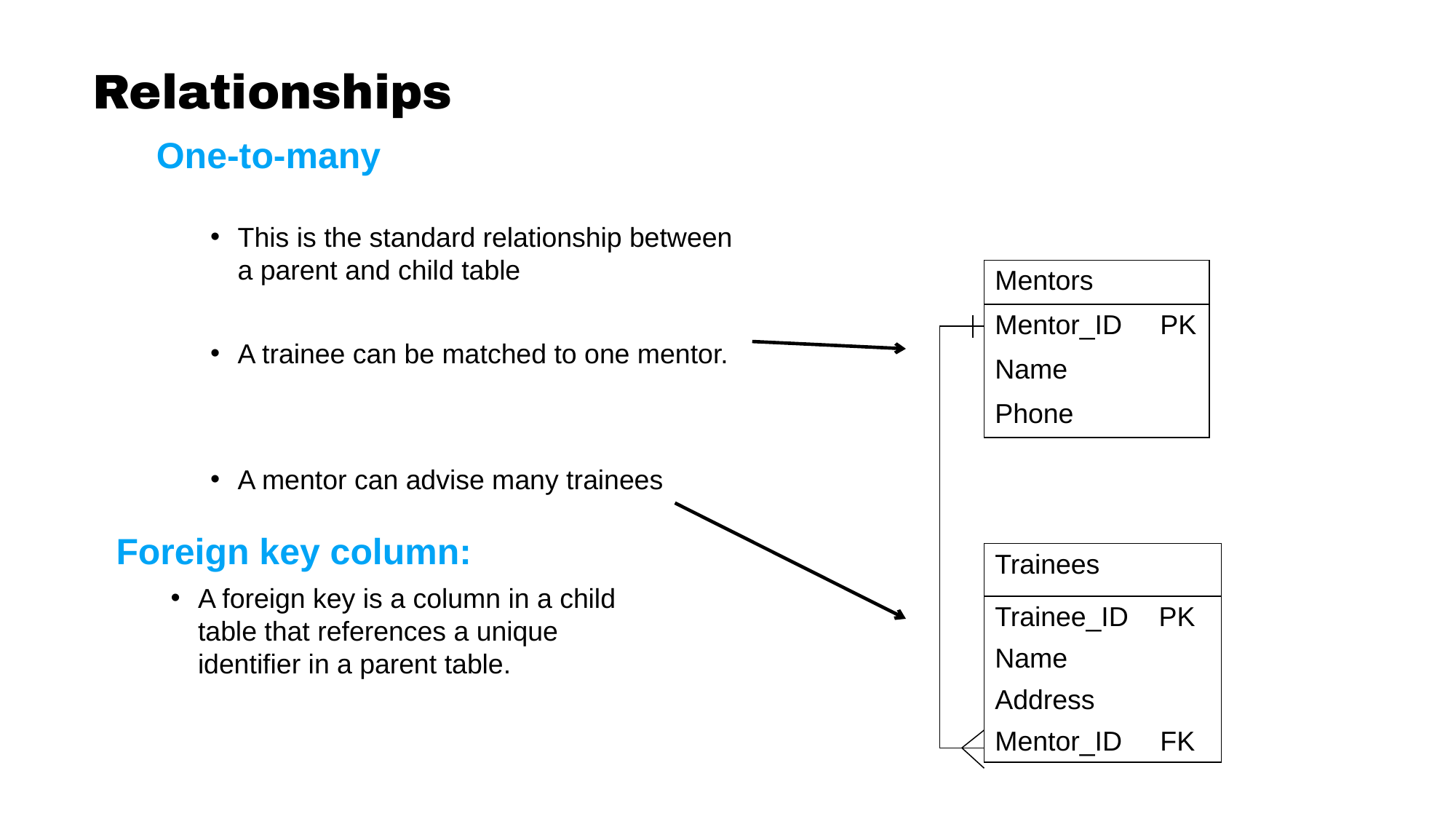

# Relationships
One-to-many
This is the standard relationship between a parent and child table

A trainee can be matched to one mentor.

A mentor can advise many trainees
| Mentors |
| --- |
| Mentor\_ID PK |
| Name |
| Phone |
Foreign key column:
A foreign key is a column in a child table that references a unique identifier in a parent table.
| Trainees |
| --- |
| Trainee\_ID PK |
| Name |
| Address |
| Mentor\_ID FK |